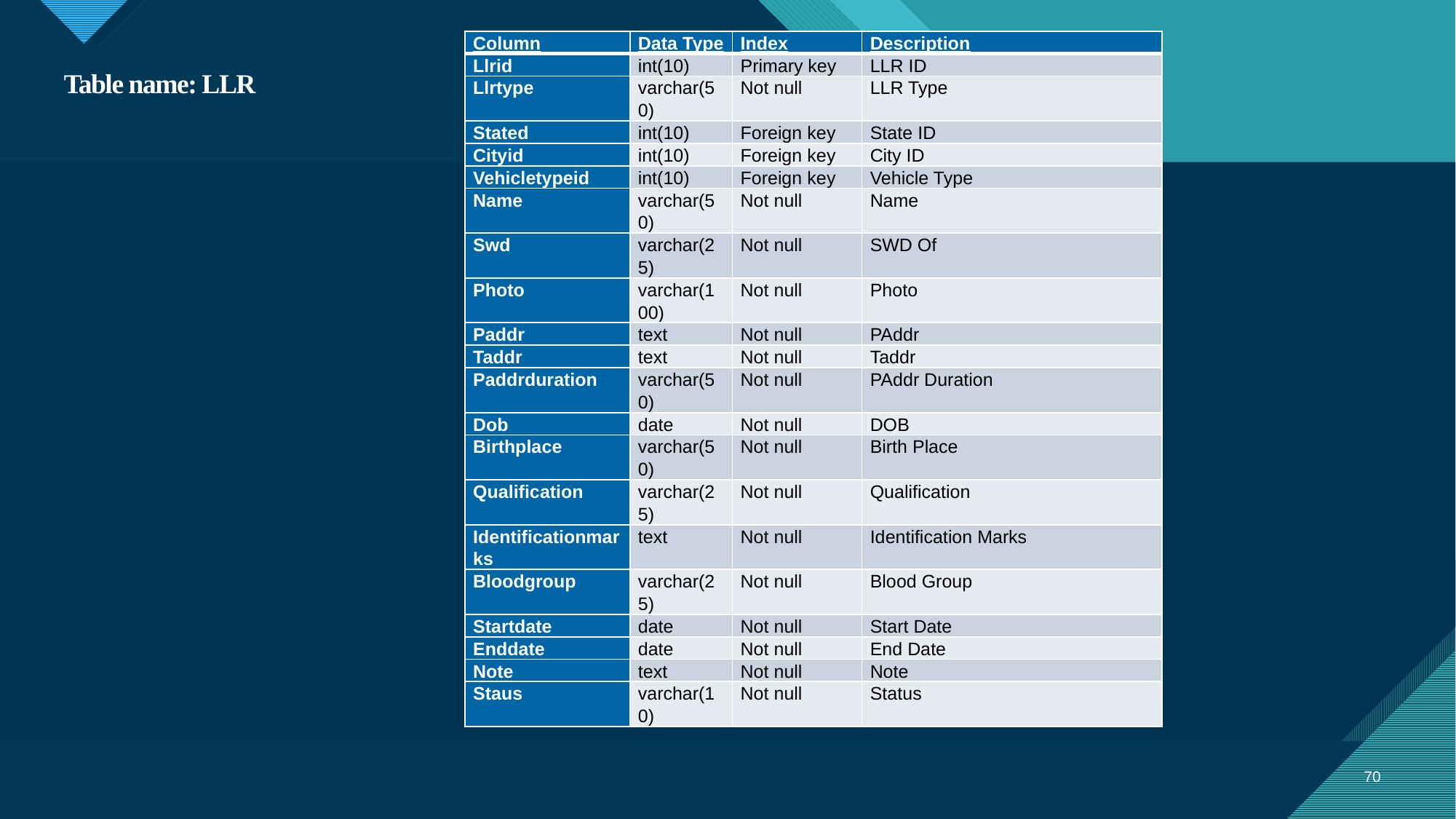

| Column | Data Type | Index | Description |
| --- | --- | --- | --- |
| Llrid | int(10) | Primary key | LLR ID |
| Llrtype | varchar(50) | Not null | LLR Type |
| Stated | int(10) | Foreign key | State ID |
| Cityid | int(10) | Foreign key | City ID |
| Vehicletypeid | int(10) | Foreign key | Vehicle Type |
| Name | varchar(50) | Not null | Name |
| Swd | varchar(25) | Not null | SWD Of |
| Photo | varchar(100) | Not null | Photo |
| Paddr | text | Not null | PAddr |
| Taddr | text | Not null | Taddr |
| Paddrduration | varchar(50) | Not null | PAddr Duration |
| Dob | date | Not null | DOB |
| Birthplace | varchar(50) | Not null | Birth Place |
| Qualification | varchar(25) | Not null | Qualification |
| Identificationmarks | text | Not null | Identification Marks |
| Bloodgroup | varchar(25) | Not null | Blood Group |
| Startdate | date | Not null | Start Date |
| Enddate | date | Not null | End Date |
| Note | text | Not null | Note |
| Staus | varchar(10) | Not null | Status |
# Table name: LLR
70